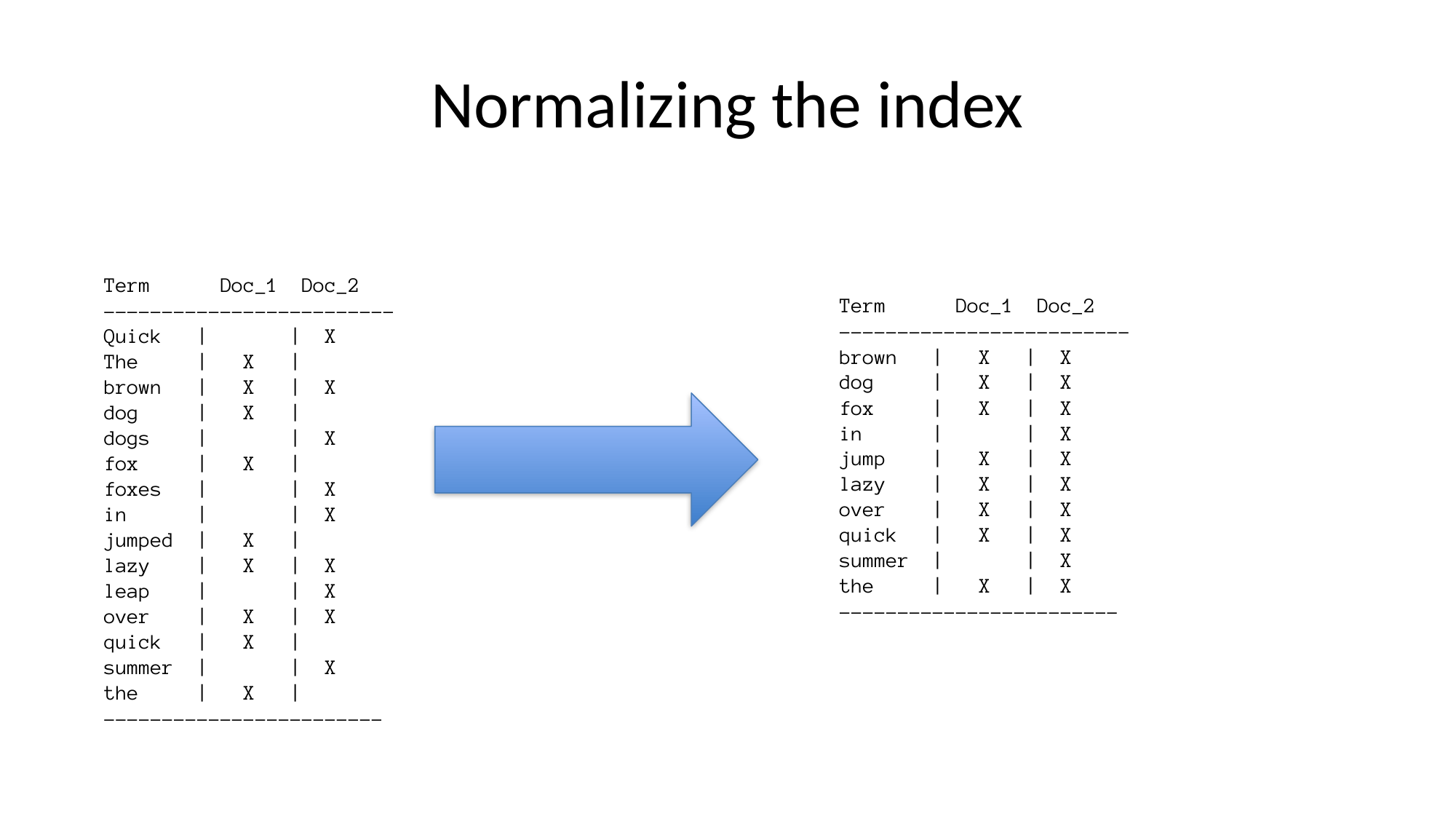

# Normalizing the index
Term      Doc_1  Doc_2
-------------------------
Quick   |       |  X
The     |   X   |
brown   |   X   |  X
dog     |   X   |
dogs    |       |  X
fox     |   X   |
foxes   |       |  X
in      |       |  X
jumped  |   X   |
lazy    |   X   |  X
leap    |       |  X
over    |   X   |  X
quick   |   X   |
summer  |       |  X
the     |   X   |
------------------------
Term      Doc_1  Doc_2
-------------------------
brown   |   X   |  X
dog     |   X   |  X
fox     |   X   |  X
in      |       |  X
jump    |   X   |  X
lazy    |   X   |  X
over    |   X   |  X
quick   |   X   |  X
summer  |       |  X
the     |   X   |  X
------------------------